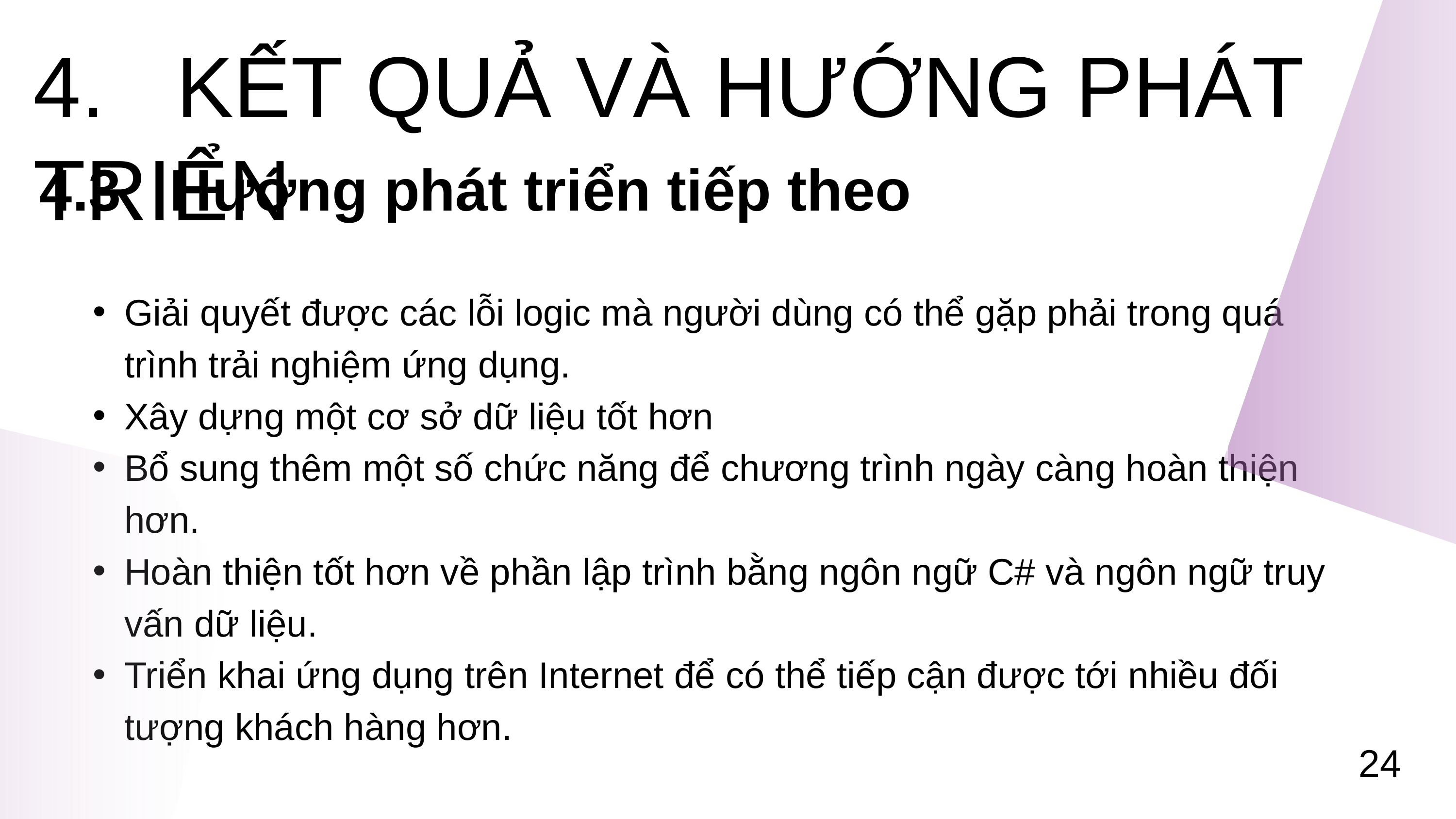

4.   KẾT QUẢ VÀ HƯỚNG PHÁT TRIỂN
4.3   Hướng phát triển tiếp theo
Giải quyết được các lỗi logic mà người dùng có thể gặp phải trong quá trình trải nghiệm ứng dụng.
Xây dựng một cơ sở dữ liệu tốt hơn
Bổ sung thêm một số chức năng để chương trình ngày càng hoàn thiện hơn.
Hoàn thiện tốt hơn về phần lập trình bằng ngôn ngữ C# và ngôn ngữ truy vấn dữ liệu.
Triển khai ứng dụng trên Internet để có thể tiếp cận được tới nhiều đối tượng khách hàng hơn.

24